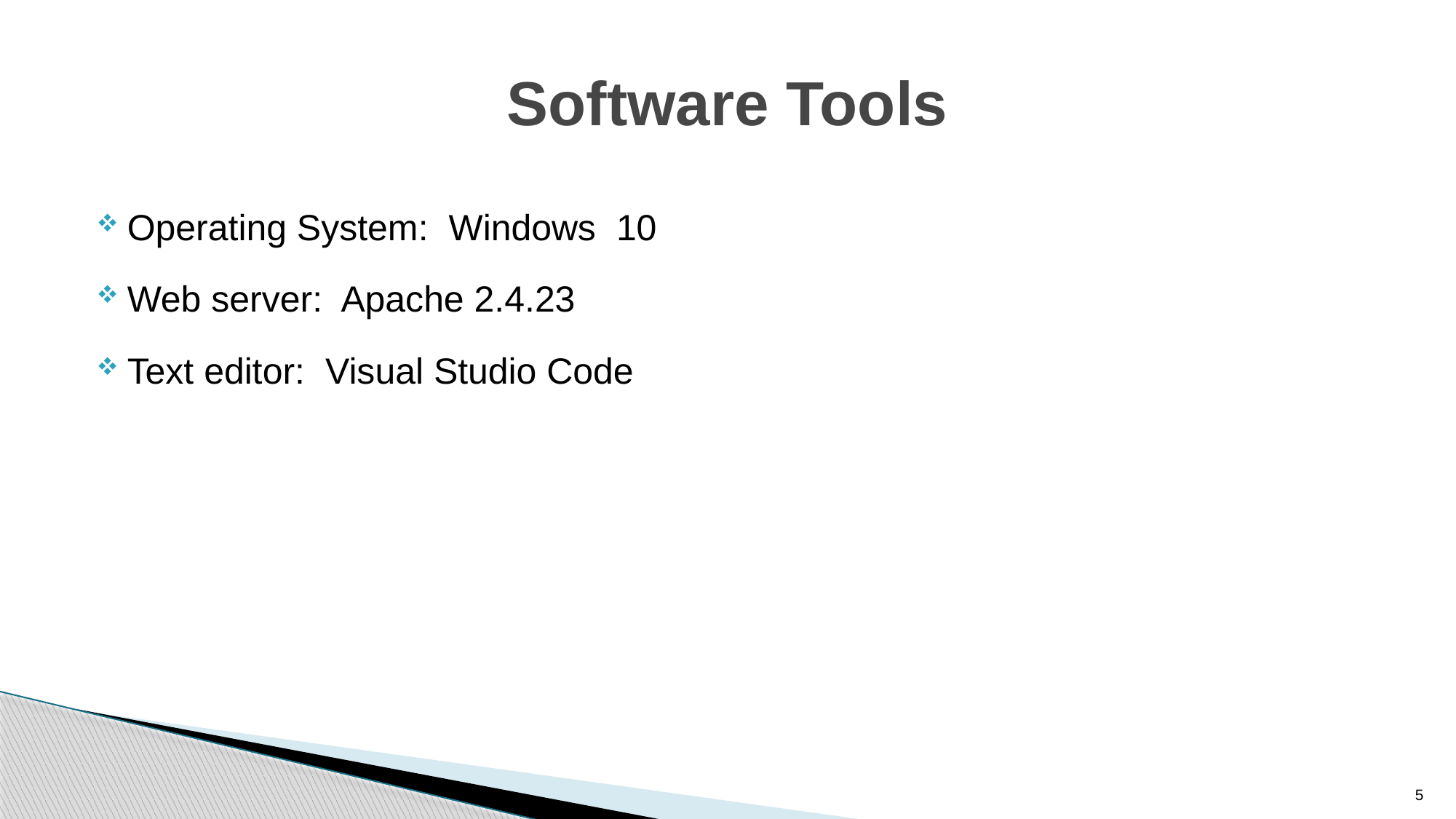

# Software Tools
Operating System:  Windows  10
Web server:  Apache 2.4.23
Text editor:  Visual Studio Code
5